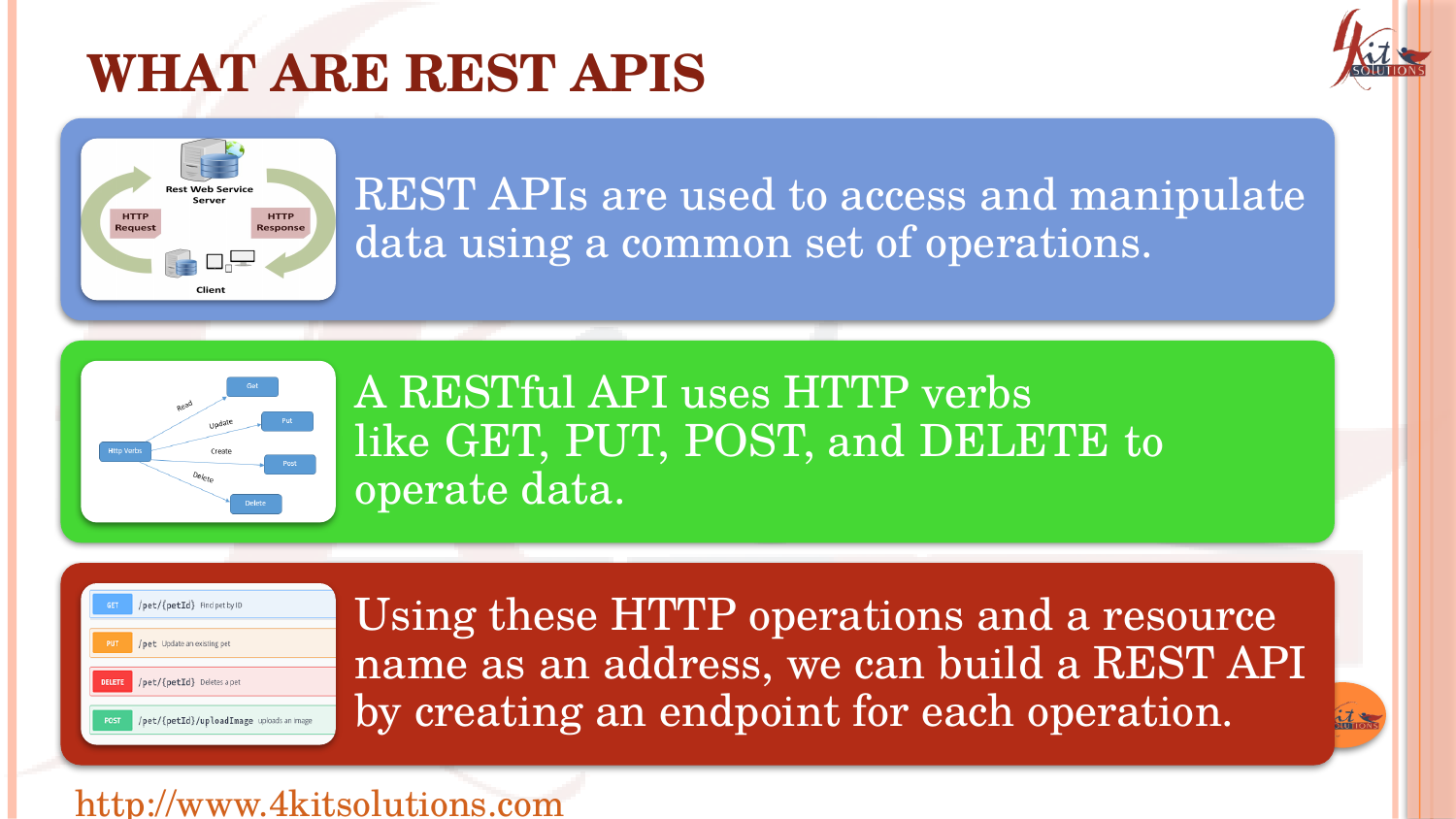

# What Are REST APIs
REST APIs are used to access and manipulate data using a common set of operations.
A RESTful API uses HTTP verbs like GET, PUT, POST, and DELETE to operate data.
Using these HTTP operations and a resource name as an address, we can build a REST API by creating an endpoint for each operation.